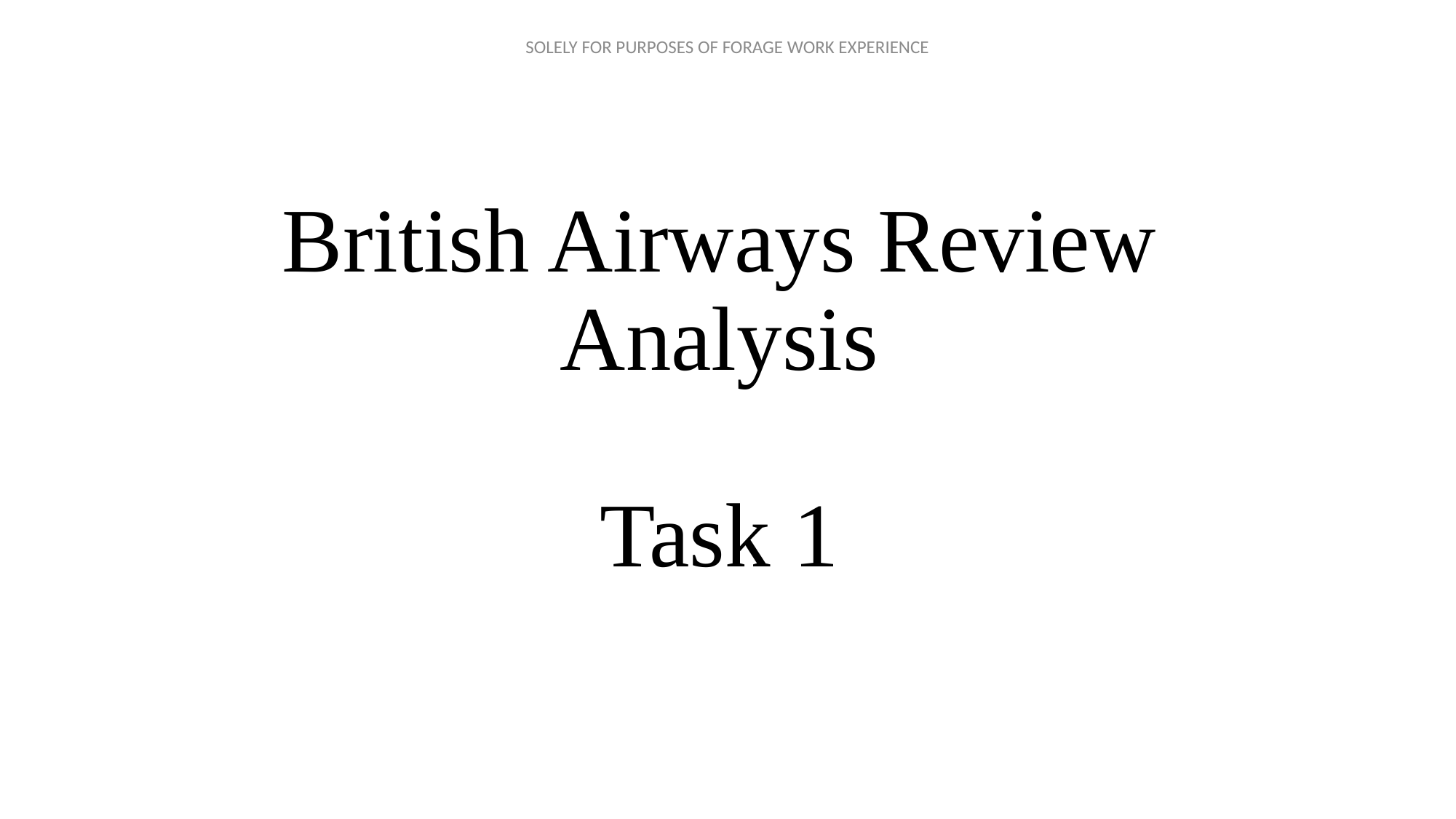

# British Airways Review Analysis Task 1